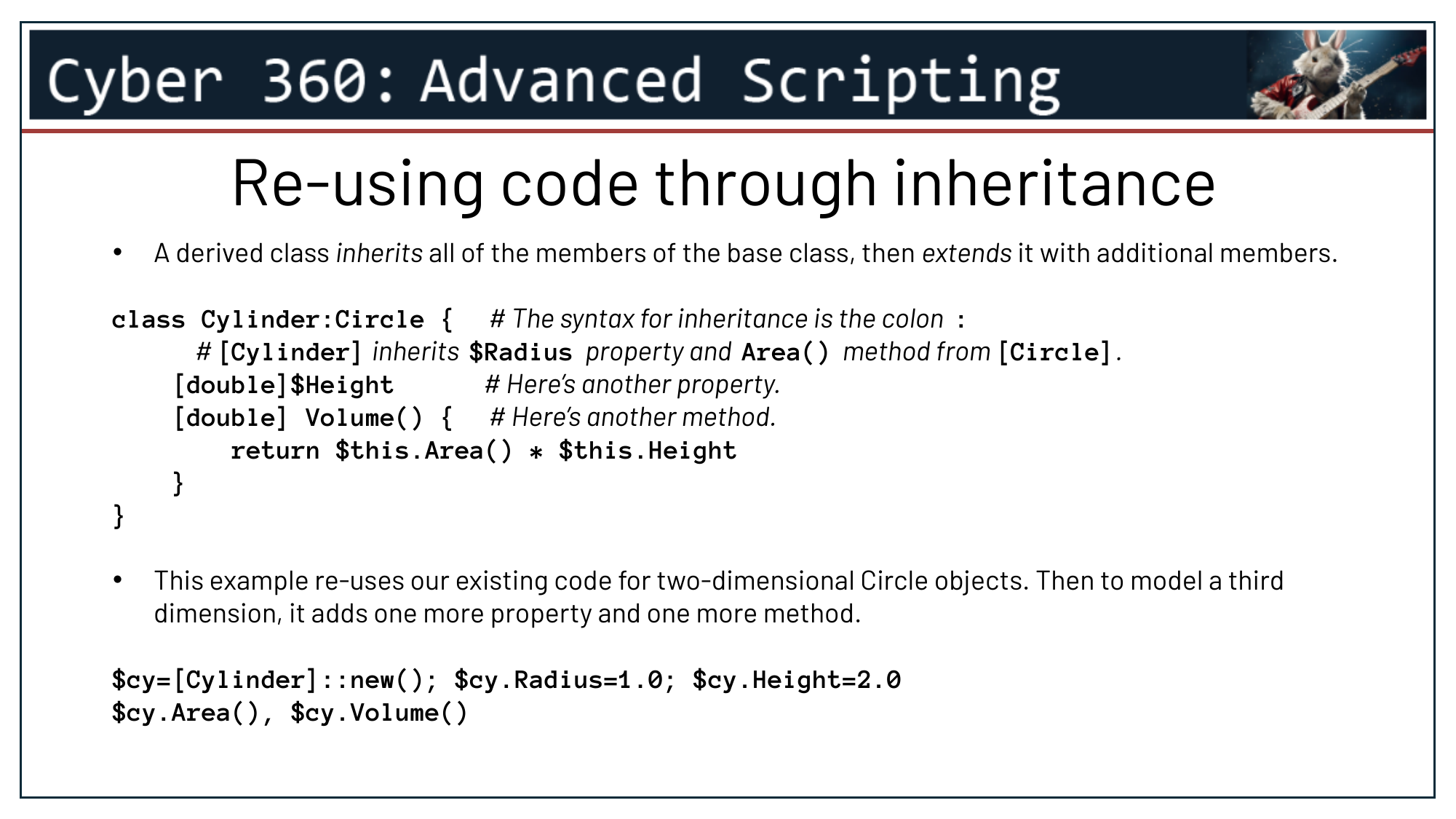

Re-using code through inheritance
A derived class inherits all of the members of the base class, then extends it with additional members.

class Cylinder:Circle {      # The syntax for inheritance is the colon  :
               # [Cylinder] inherits  $Radius  property and  Area()  method from [Circle].
    [double]$Height                # Here’s another property.
    [double] Volume() {      # Here’s another method.
        return $this.Area() * $this.Height
    }
}

This example re-uses our existing code for two-dimensional Circle objects. Then to model a third dimension, it adds one more property and one more method.

$cy=[Cylinder]::new(); $cy.Radius=1.0; $cy.Height=2.0
$cy.Area(), $cy.Volume()